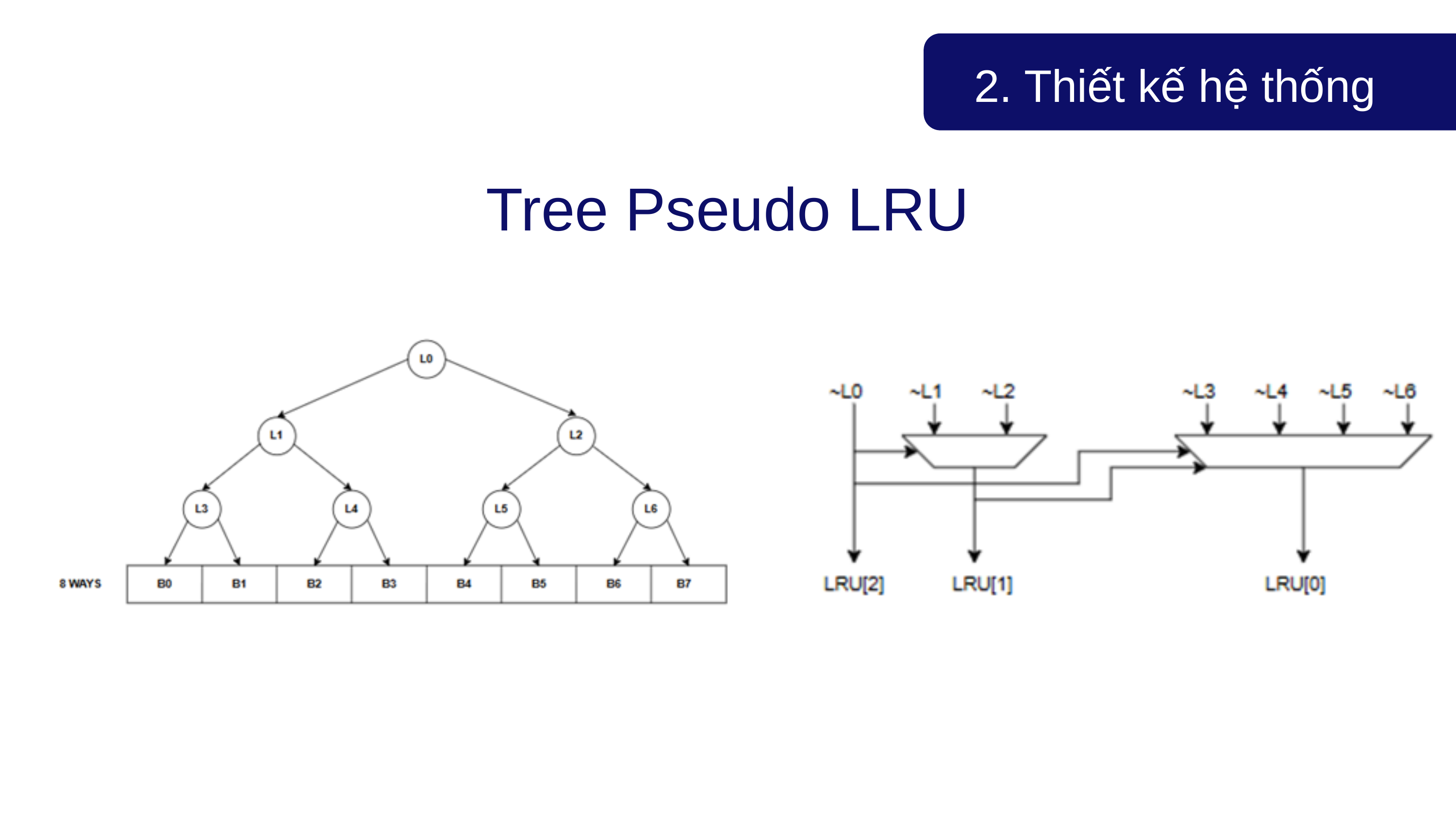

2. Thiết kế hệ thống
Tree Pseudo LRU